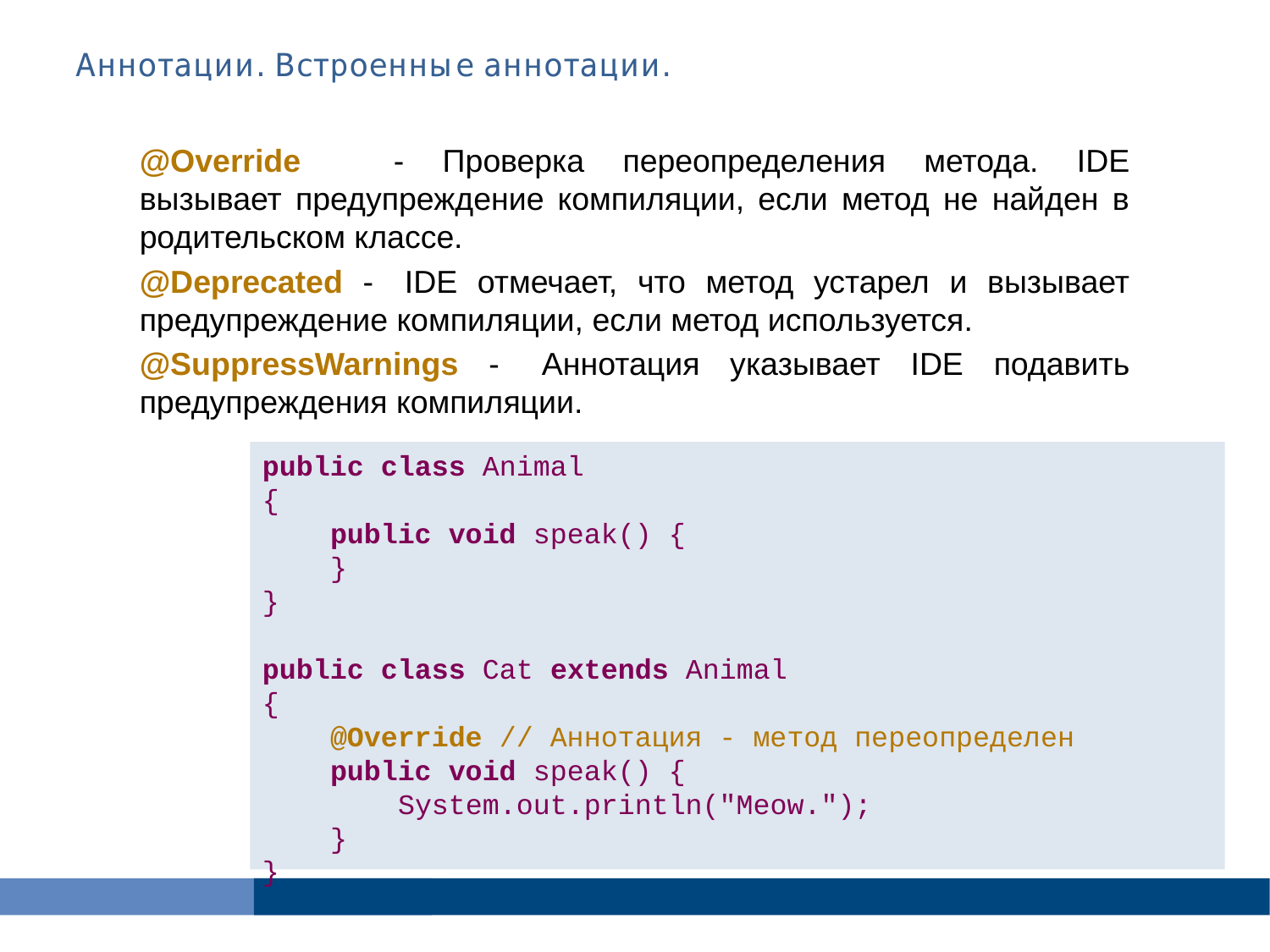

Аннотации. Встроенные аннотации.
@Override	- Проверка переопределения метода. IDE вызывает предупреждение компиляции, если метод не найден в родительском классе.
@Deprecated -	IDE отмечает, что метод устарел и вызывает предупреждение компиляции, если метод используется.
@SuppressWarnings -	Аннотация указывает IDE подавить предупреждения компиляции.

public class Animal
{
    public void speak() {
    }
}

public class Cat extends Animal
{
    @Override // Аннотация - метод переопределен
    public void speak() {
        System.out.println("Meow.");
    }
}